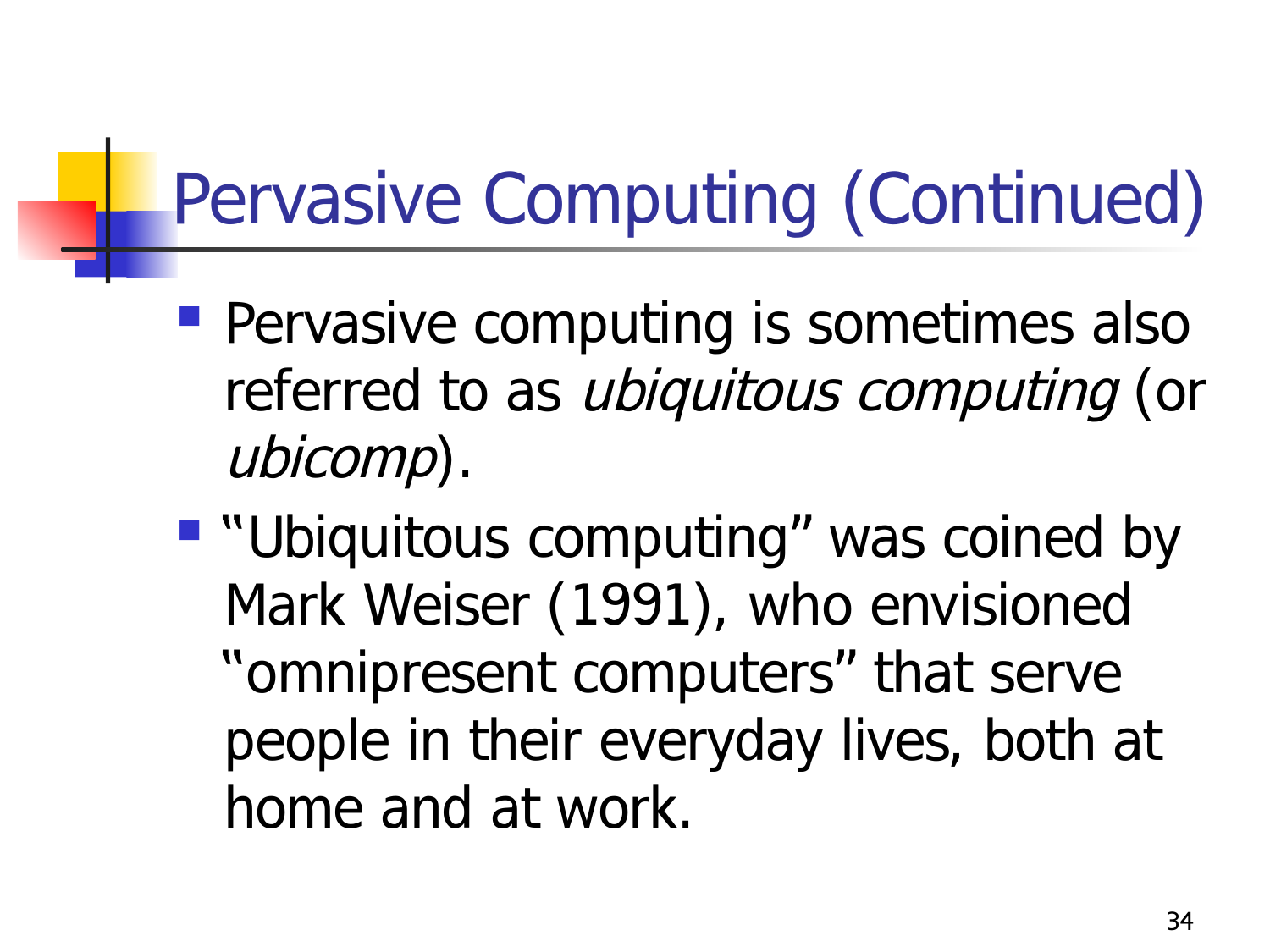

# Pervasive Computing (Continued)
Pervasive computing is sometimes also referred to as ubiquitous computing (or ubicomp).
“Ubiquitous computing” was coined by Mark Weiser (1991), who envisioned “omnipresent computers” that serve people in their everyday lives, both at home and at work.
34